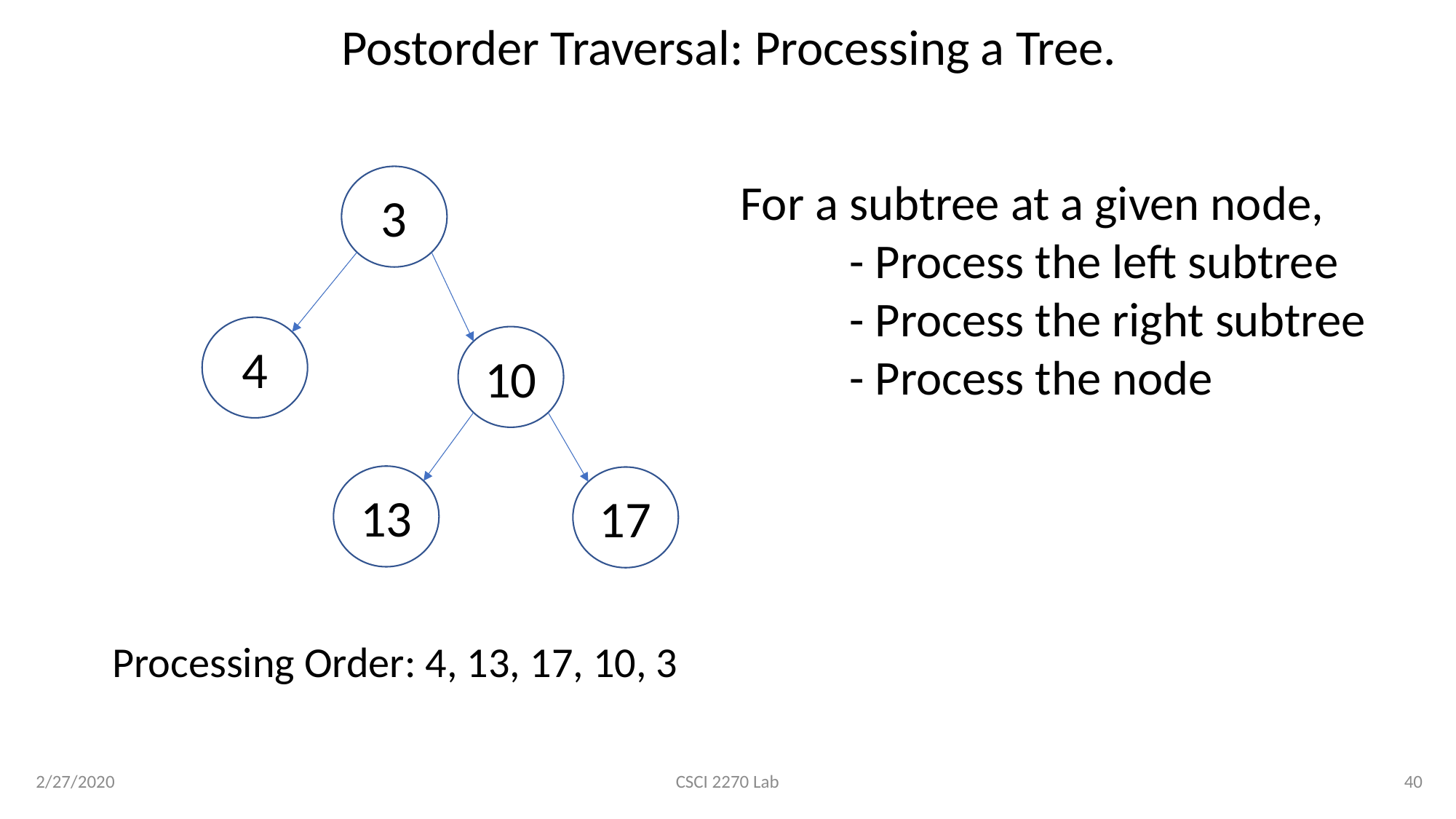

# Postorder Traversal: Processing a Tree.
3
4
10
13
17
For a subtree at a given node,
	- Process the left subtree
	- Process the right subtree
	- Process the node

Processing Order: 4, 13, 17, 10, 3
2/27/2020
40
CSCI 2270 Lab